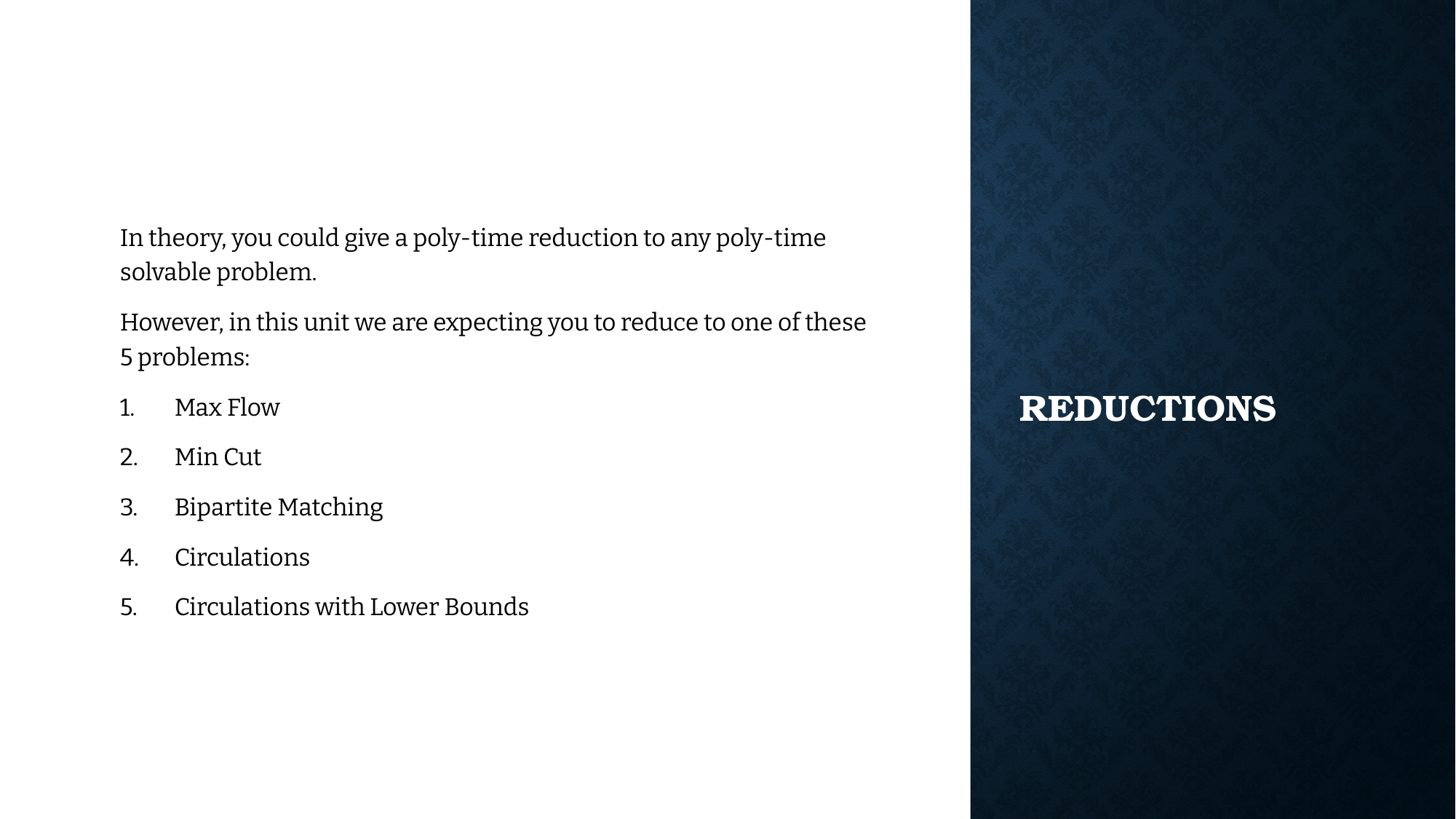

In theory, you could give a poly-time reduction to any poly-time solvable problem.
However, in this unit we are expecting you to reduce to one of these 5 problems:
Max Flow
Min Cut
Bipartite Matching
Circulations
Circulations with Lower Bounds
# Reductions